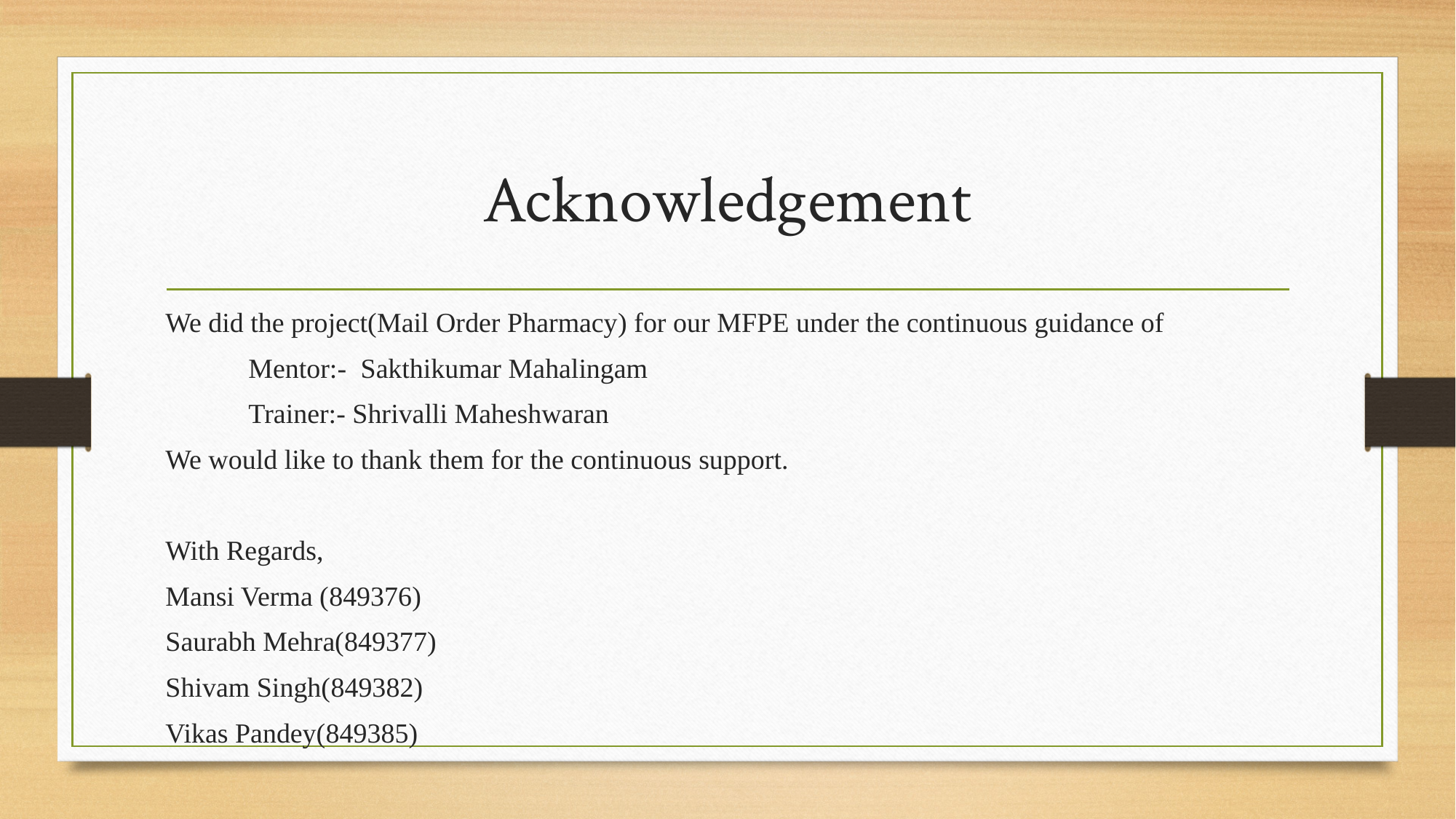

# Acknowledgement
We did the project(Mail Order Pharmacy) for our MFPE under the continuous guidance of
				Mentor:-  Sakthikumar Mahalingam
				Trainer:- Shrivalli Maheshwaran
We would like to thank them for the continuous support.

With Regards,
Mansi Verma (849376)
Saurabh Mehra(849377)
Shivam Singh(849382)
Vikas Pandey(849385)